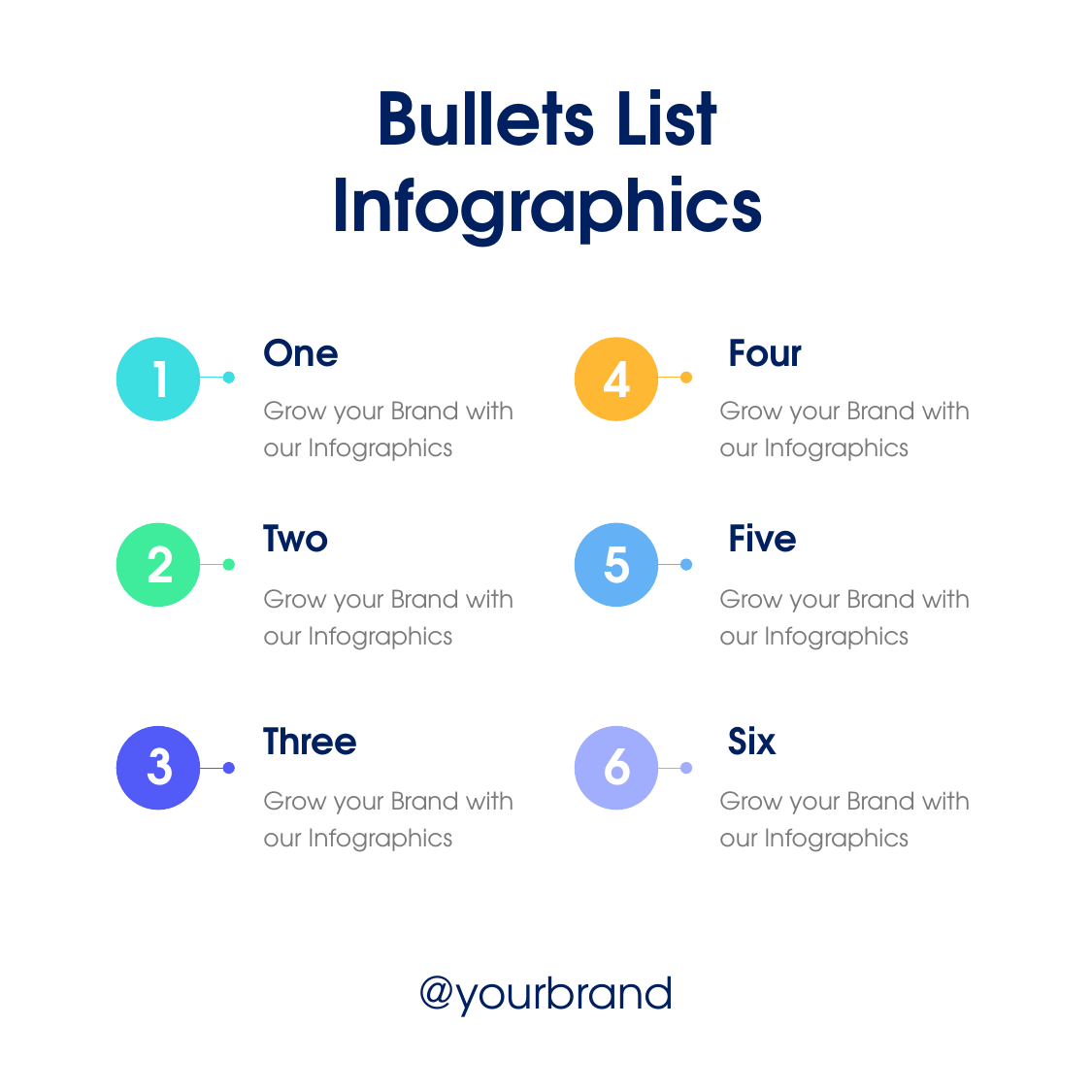

Bullets List
Infographics
One
Four

1
4
Grow your Brand with our Infographics
Grow your Brand with our Infographics
Two
Five

2
5
Grow your Brand with our Infographics
Grow your Brand with our Infographics
Three
Six

3
6
Grow your Brand with our Infographics
Grow your Brand with our Infographics
@yourbrand